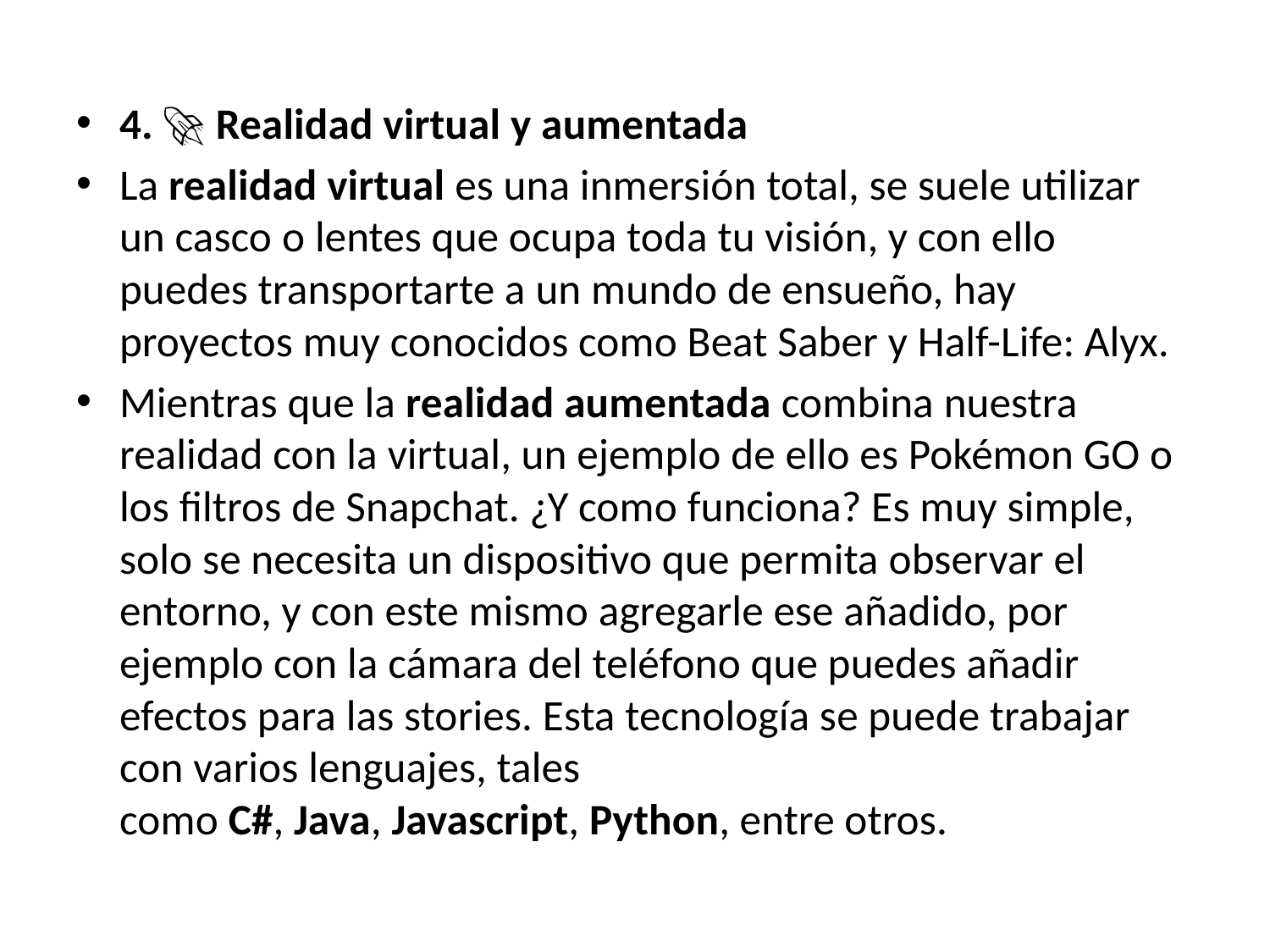

4. 🚀 Realidad virtual y aumentada
La realidad virtual es una inmersión total, se suele utilizar un casco o lentes que ocupa toda tu visión, y con ello puedes transportarte a un mundo de ensueño, hay proyectos muy conocidos como Beat Saber y Half-Life: Alyx.
Mientras que la realidad aumentada combina nuestra realidad con la virtual, un ejemplo de ello es Pokémon GO o los filtros de Snapchat. ¿Y como funciona? Es muy simple, solo se necesita un dispositivo que permita observar el entorno, y con este mismo agregarle ese añadido, por ejemplo con la cámara del teléfono que puedes añadir efectos para las stories. Esta tecnología se puede trabajar con varios lenguajes, tales como C#, Java, Javascript, Python, entre otros.